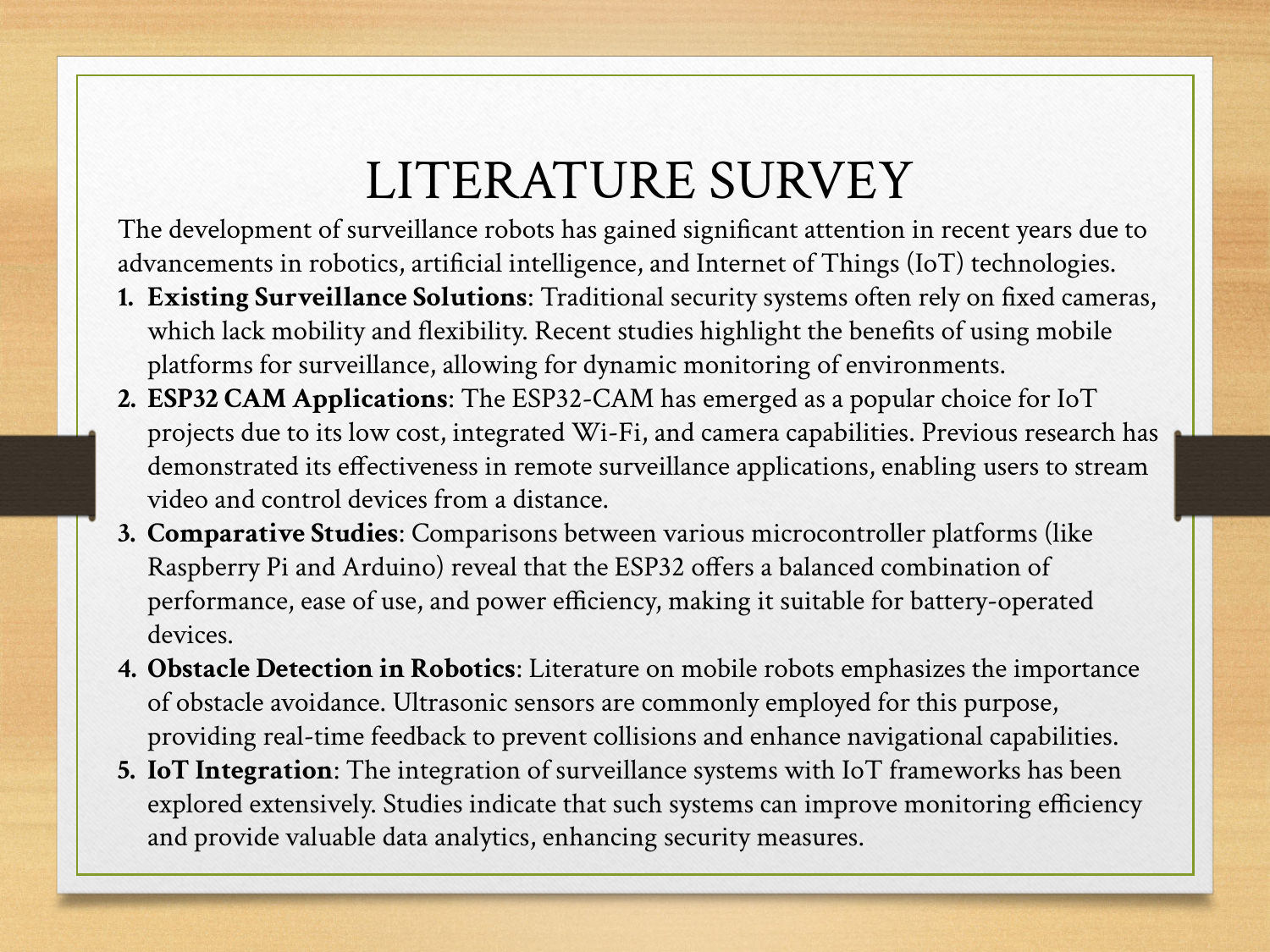

LITERATURE SURVEY
The development of surveillance robots has gained significant attention in recent years due to advancements in robotics, artificial intelligence, and Internet of Things (IoT) technologies.
Existing Surveillance Solutions: Traditional security systems often rely on fixed cameras, which lack mobility and flexibility. Recent studies highlight the benefits of using mobile platforms for surveillance, allowing for dynamic monitoring of environments.
ESP32 CAM Applications: The ESP32-CAM has emerged as a popular choice for IoT projects due to its low cost, integrated Wi-Fi, and camera capabilities. Previous research has demonstrated its effectiveness in remote surveillance applications, enabling users to stream video and control devices from a distance.
Comparative Studies: Comparisons between various microcontroller platforms (like Raspberry Pi and Arduino) reveal that the ESP32 offers a balanced combination of performance, ease of use, and power efficiency, making it suitable for battery-operated devices.
Obstacle Detection in Robotics: Literature on mobile robots emphasizes the importance of obstacle avoidance. Ultrasonic sensors are commonly employed for this purpose, providing real-time feedback to prevent collisions and enhance navigational capabilities.
IoT Integration: The integration of surveillance systems with IoT frameworks has been explored extensively. Studies indicate that such systems can improve monitoring efficiency and provide valuable data analytics, enhancing security measures.